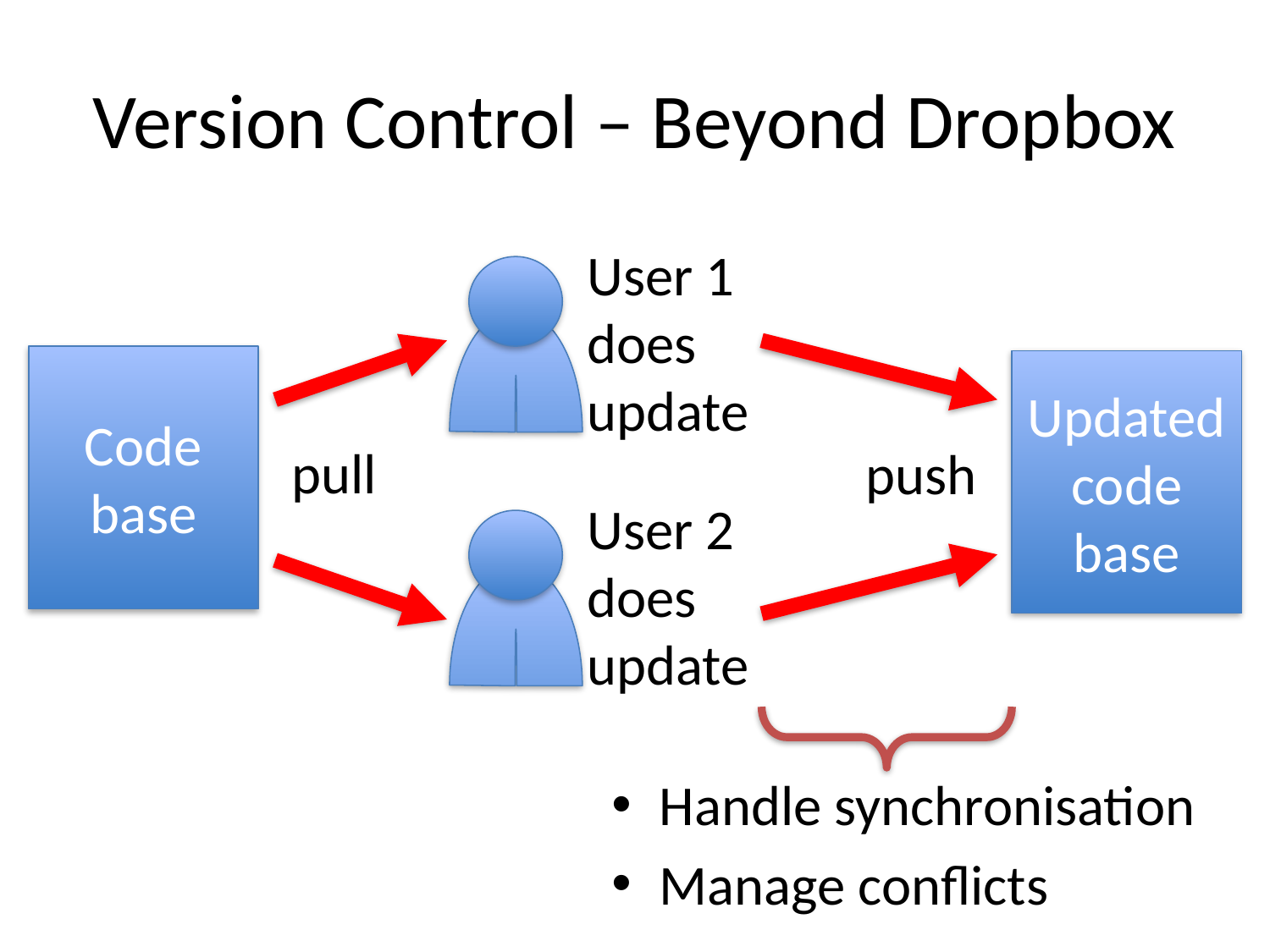

# Version Control – Beyond Dropbox
User 1 does update

Code base
Updated code base
pull
push
User 2 does update

Handle synchronisation
Manage conflicts